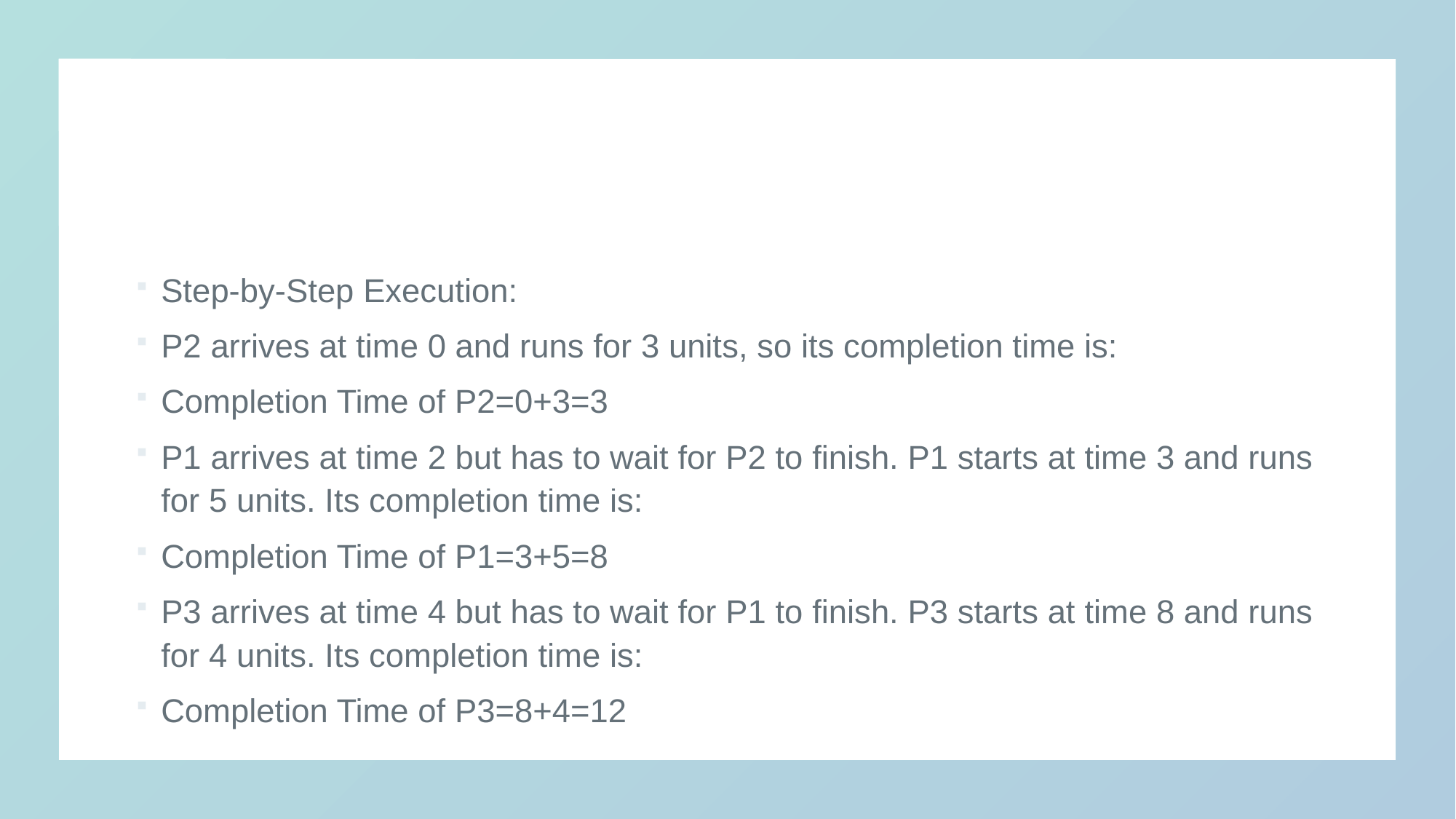

Step-by-Step Execution:
P2 arrives at time 0 and runs for 3 units, so its completion time is:
Completion Time of P2=0+3=3
P1 arrives at time 2 but has to wait for P2 to finish. P1 starts at time 3 and runs for 5 units. Its completion time is:
Completion Time of P1=3+5=8
P3 arrives at time 4 but has to wait for P1 to finish. P3 starts at time 8 and runs for 4 units. Its completion time is:
Completion Time of P3=8+4=12